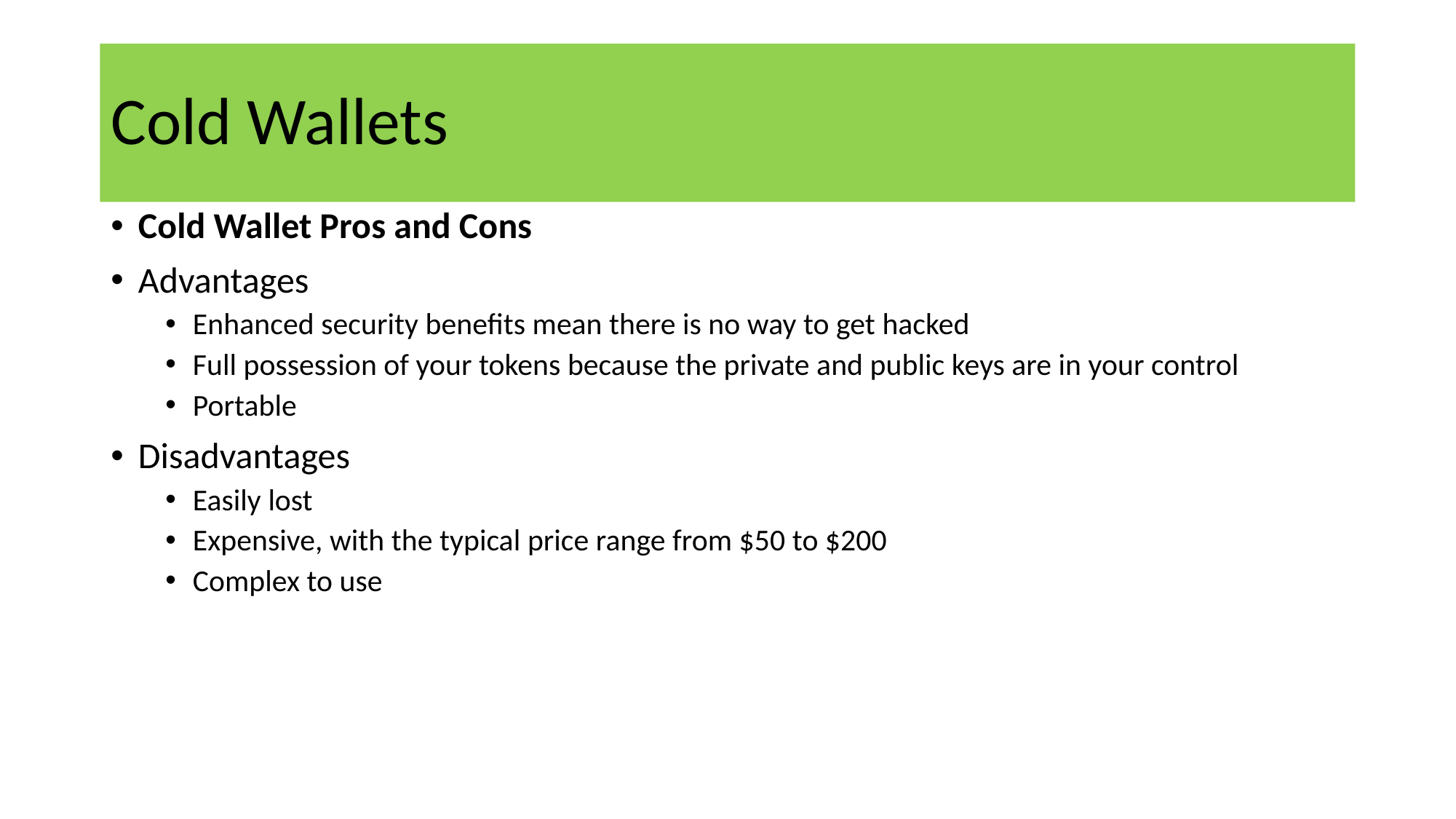

# Cold Wallets
Cold Wallet Pros and Cons
Advantages
Enhanced security benefits mean there is no way to get hacked
Full possession of your tokens because the private and public keys are in your control
Portable
Disadvantages
Easily lost
Expensive, with the typical price range from $50 to $200
Complex to use